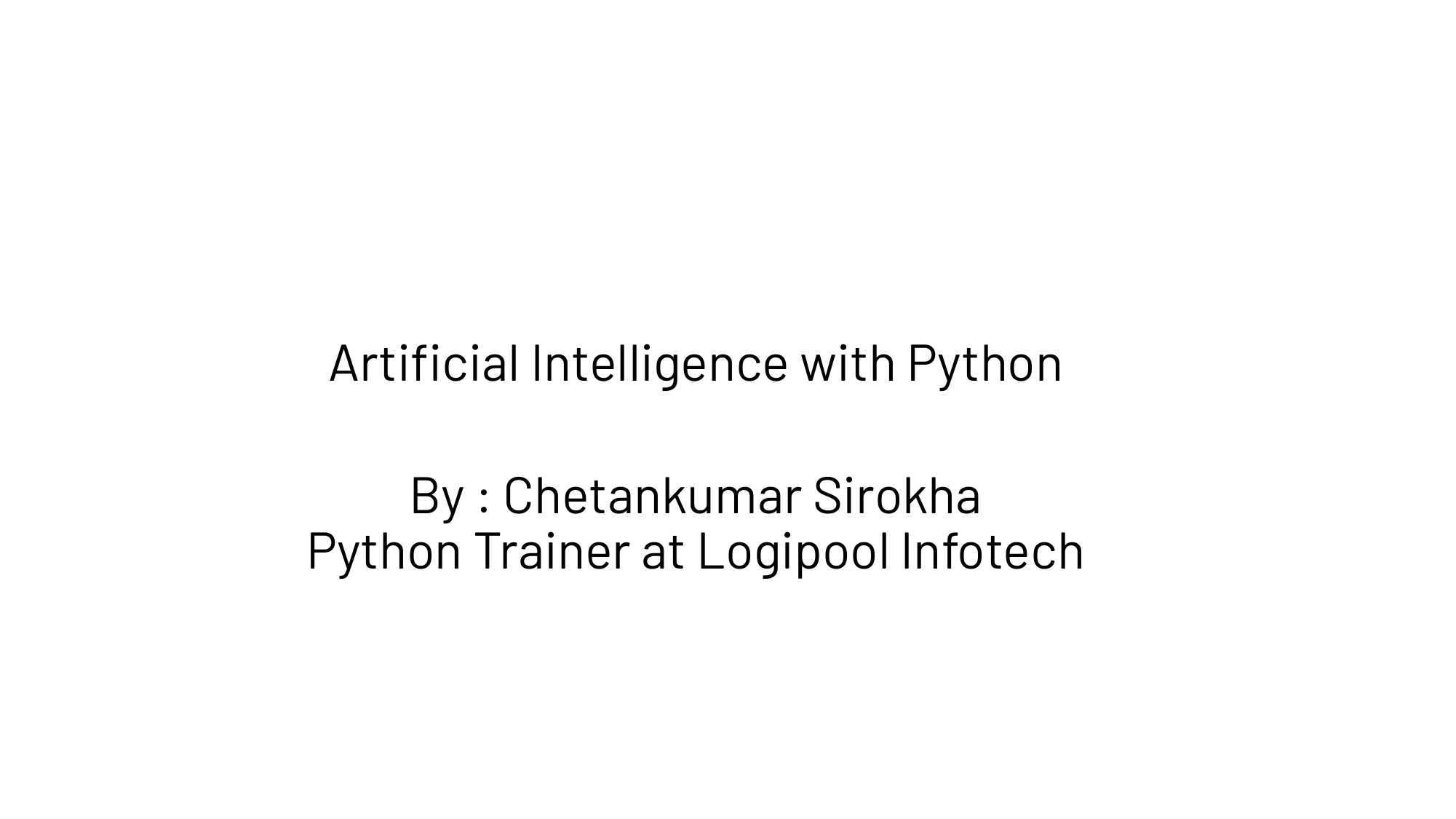

Artificial Intelligence with Python
By : Chetankumar Sirokha
Python Trainer at Logipool Infotech